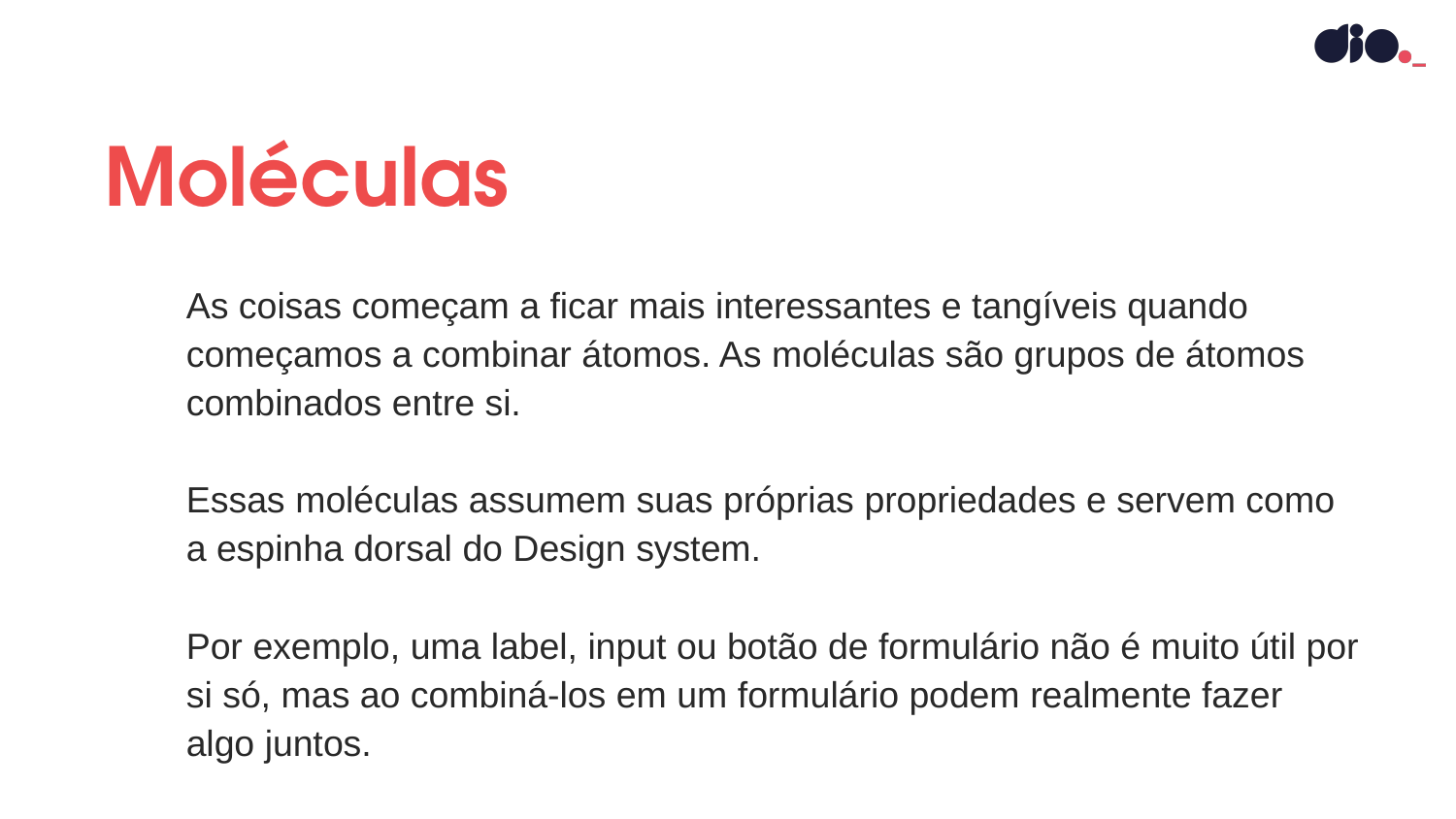

Moléculas
As coisas começam a ficar mais interessantes e tangíveis quando começamos a combinar átomos. As moléculas são grupos de átomos combinados entre si.

Essas moléculas assumem suas próprias propriedades e servem como a espinha dorsal do Design system.

Por exemplo, uma label, input ou botão de formulário não é muito útil por si só, mas ao combiná-los em um formulário podem realmente fazer algo juntos.